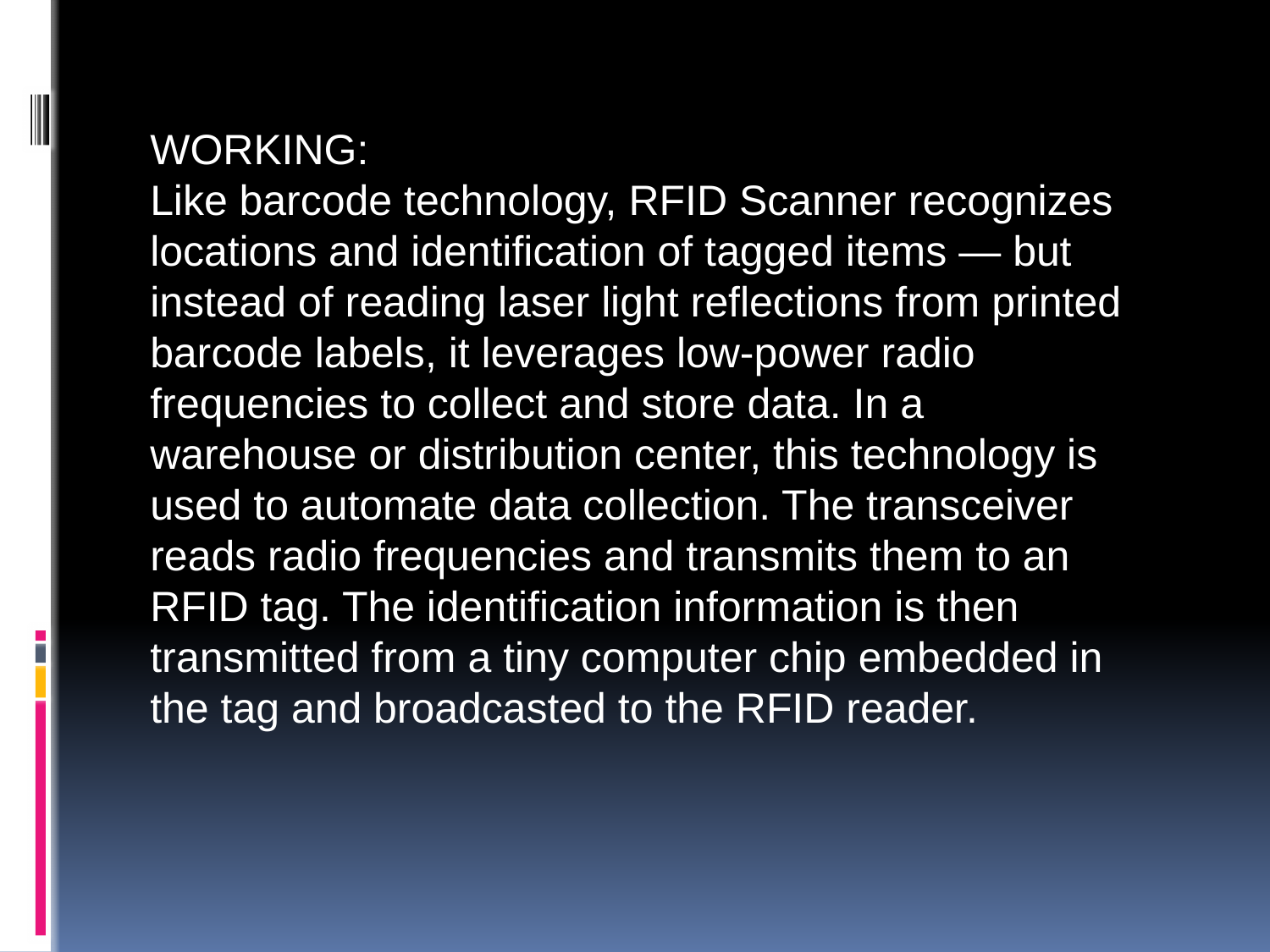

WORKING:
Like barcode technology, RFID Scanner recognizes locations and identification of tagged items — but instead of reading laser light reflections from printed barcode labels, it leverages low-power radio frequencies to collect and store data. In a warehouse or distribution center, this technology is used to automate data collection. The transceiver reads radio frequencies and transmits them to an RFID tag. The identification information is then transmitted from a tiny computer chip embedded in the tag and broadcasted to the RFID reader.